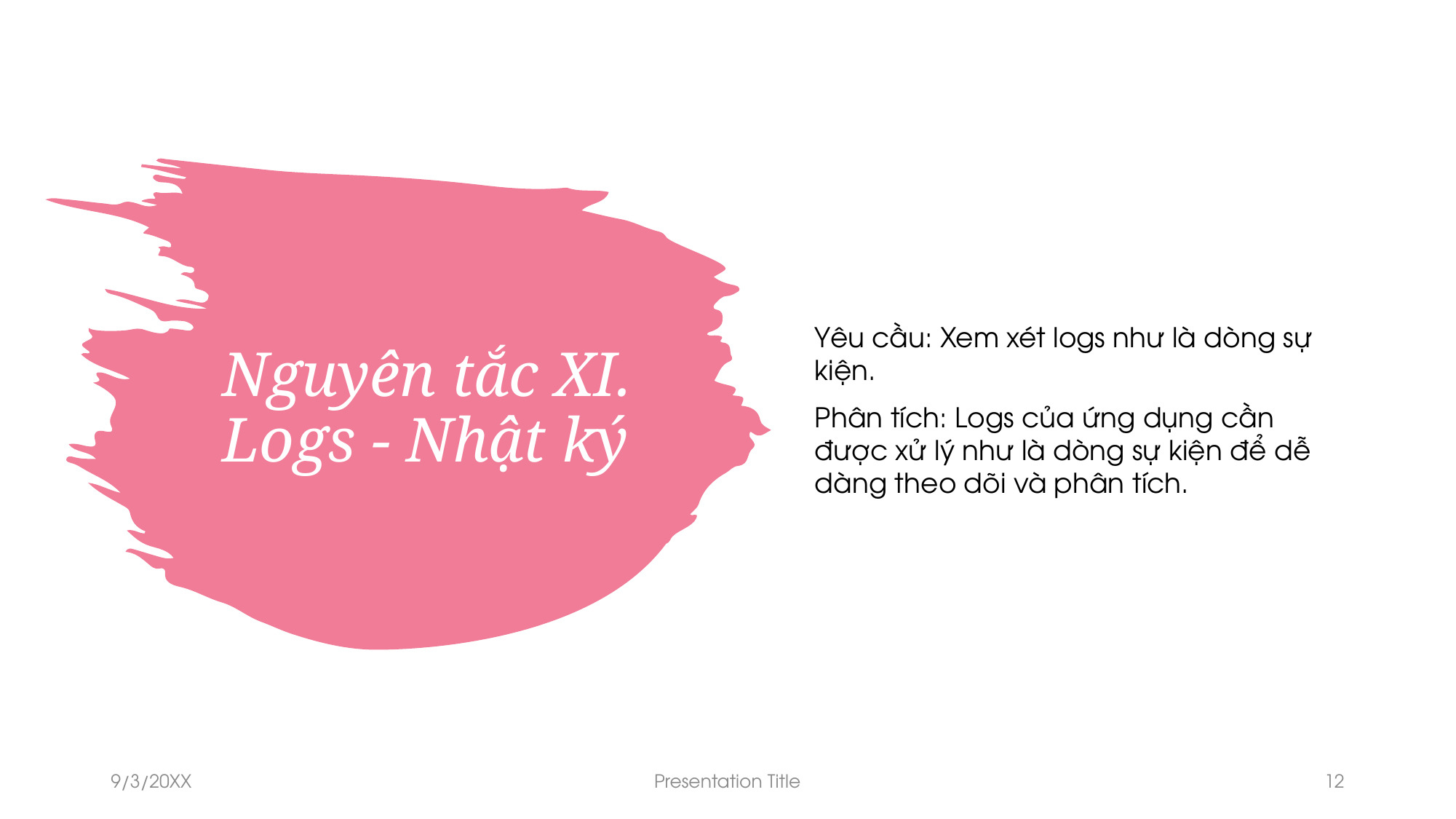

Yêu cầu: Xem xét logs như là dòng sự kiện.
Phân tích: Logs của ứng dụng cần được xử lý như là dòng sự kiện để dễ dàng theo dõi và phân tích.
# Nguyên tắc XI. Logs - Nhật ký
9/3/20XX
Presentation Title
12